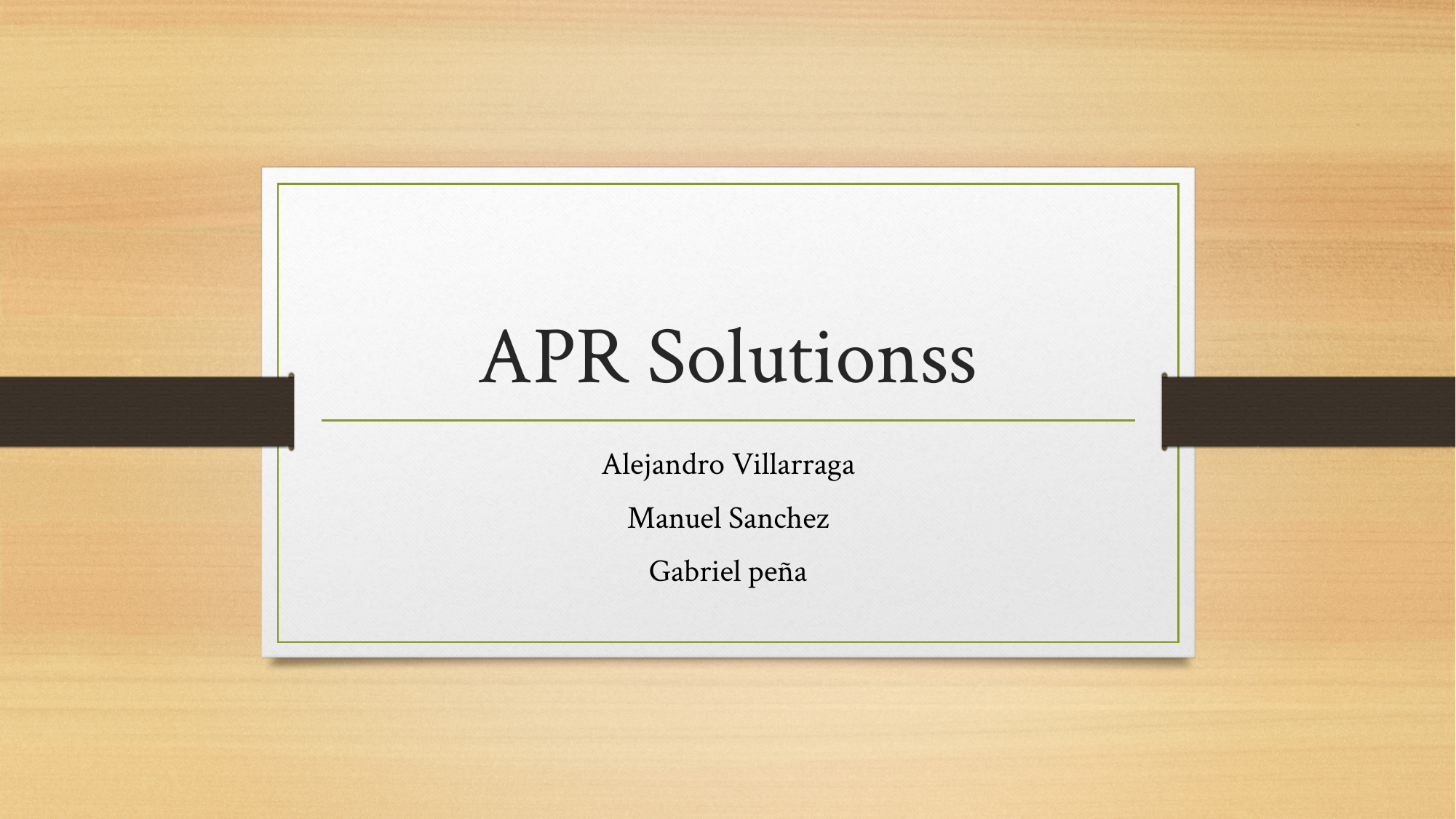

# APR Solutionss
Alejandro Villarraga
Manuel Sanchez
Gabriel peña